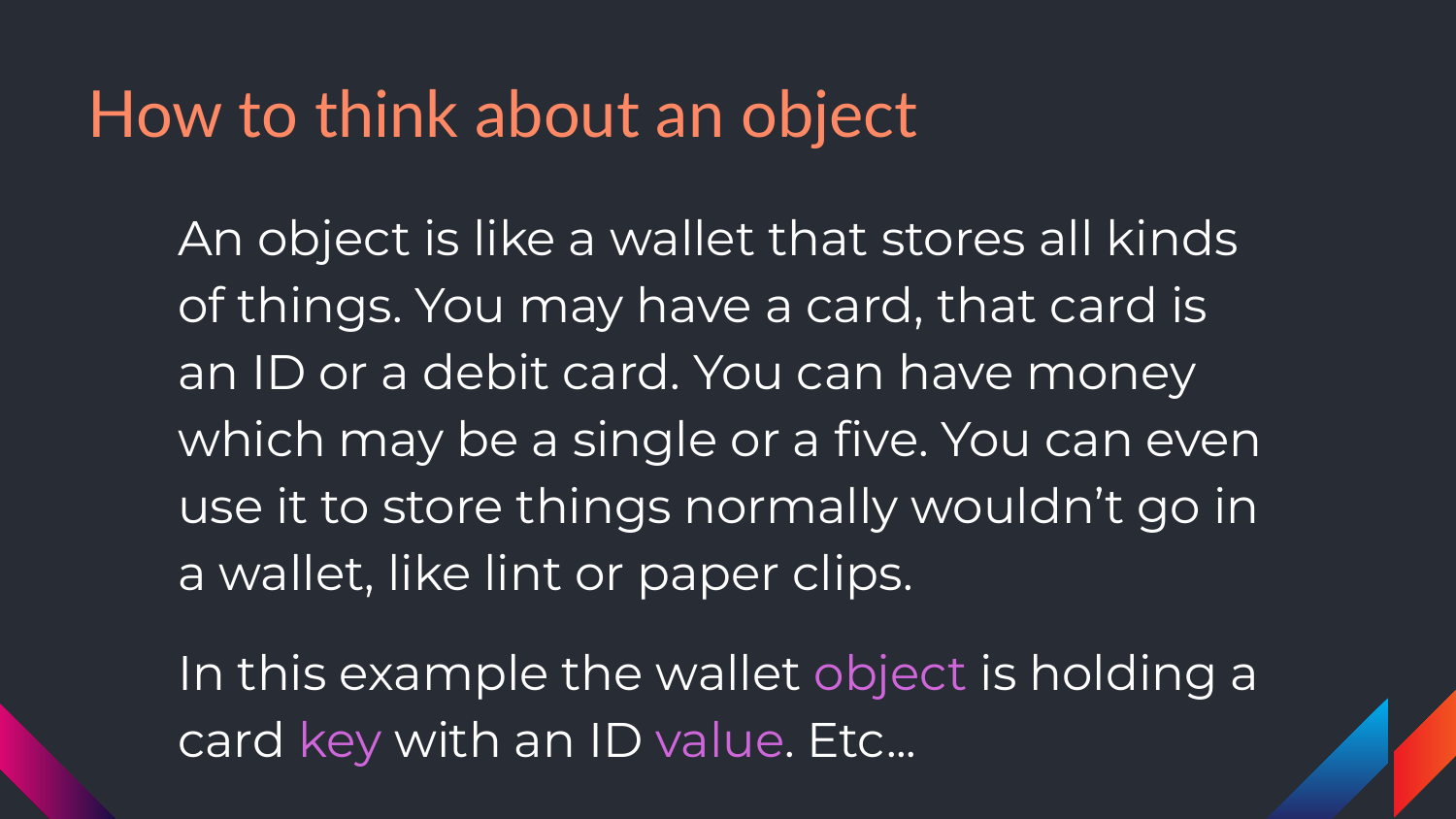

# How to think about an object
An object is like a wallet that stores all kinds of things. You may have a card, that card is an ID or a debit card. You can have money which may be a single or a five. You can even use it to store things normally wouldn’t go in a wallet, like lint or paper clips.
In this example the wallet object is holding a card key with an ID value. Etc...